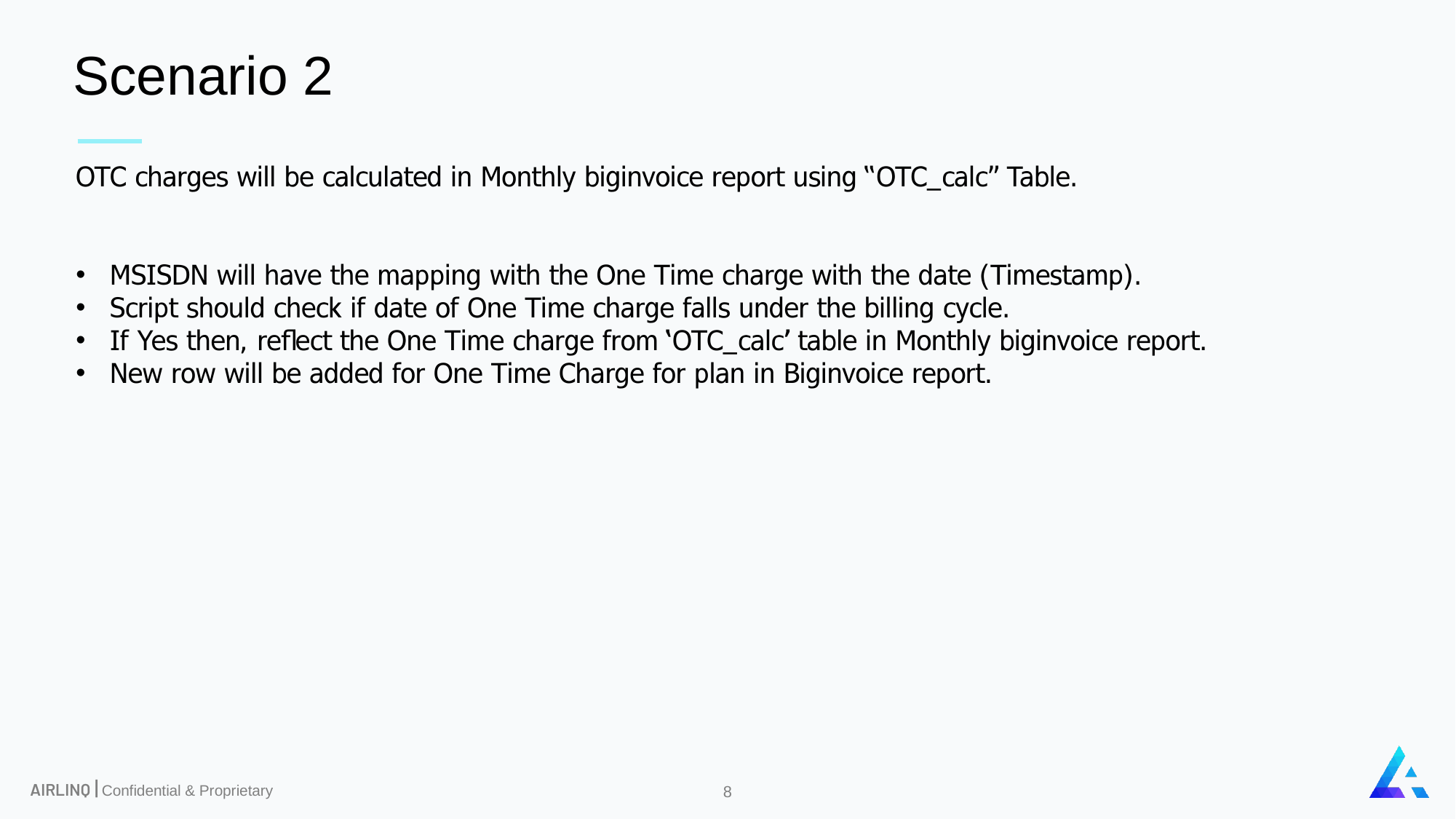

Scenario 2
OTC charges will be calculated in Monthly biginvoice report using “OTC_calc” Table.

MSISDN will have the mapping with the One Time charge with the date (Timestamp).
Script should check if date of One Time charge falls under the billing cycle.
If Yes then, reflect the One Time charge from ‘OTC_calc’ table in Monthly biginvoice report.
New row will be added for One Time Charge for plan in Biginvoice report.